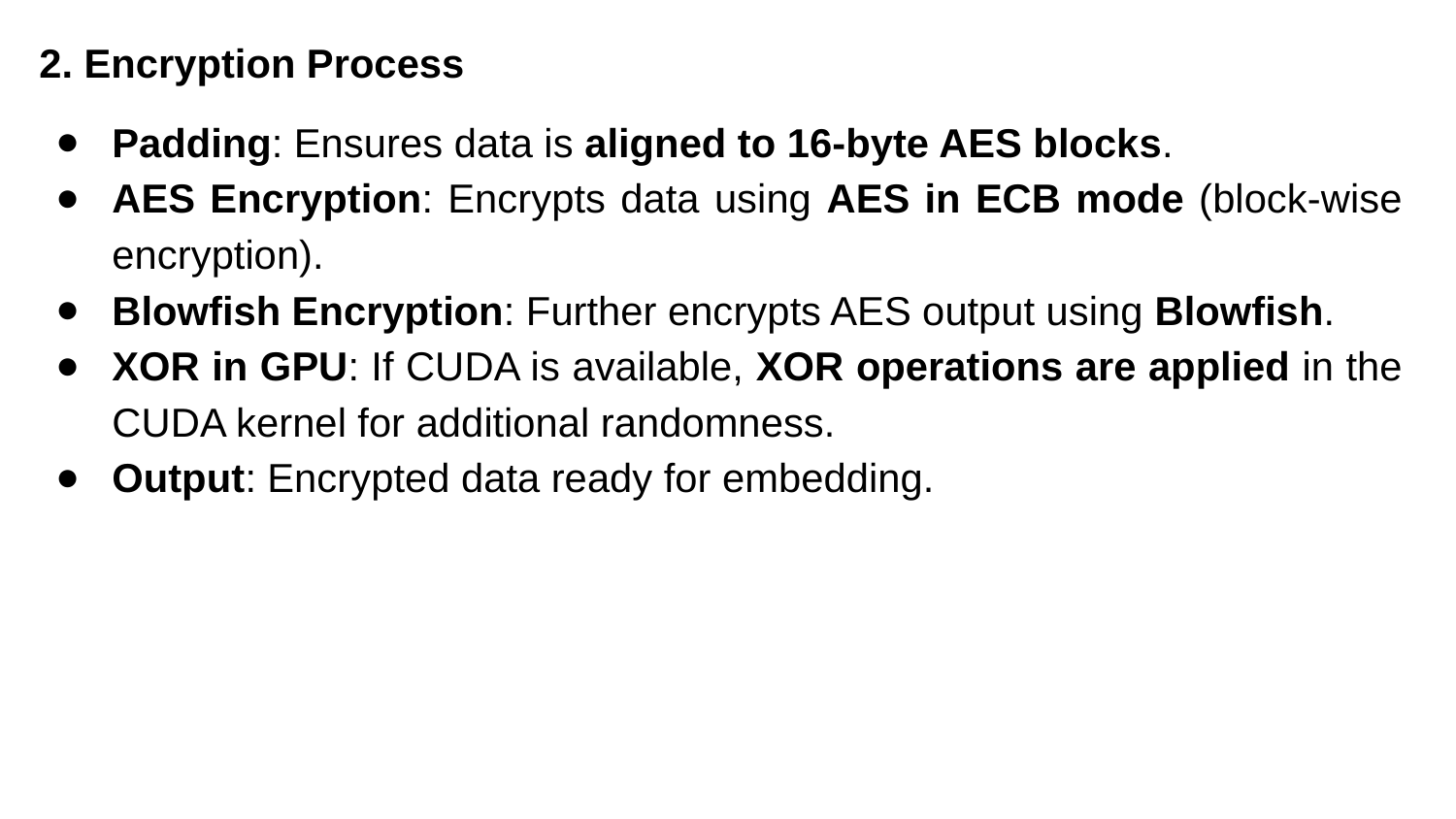

2. Encryption Process
Padding: Ensures data is aligned to 16-byte AES blocks.
AES Encryption: Encrypts data using AES in ECB mode (block-wise encryption).
Blowfish Encryption: Further encrypts AES output using Blowfish.
XOR in GPU: If CUDA is available, XOR operations are applied in the CUDA kernel for additional randomness.
Output: Encrypted data ready for embedding.